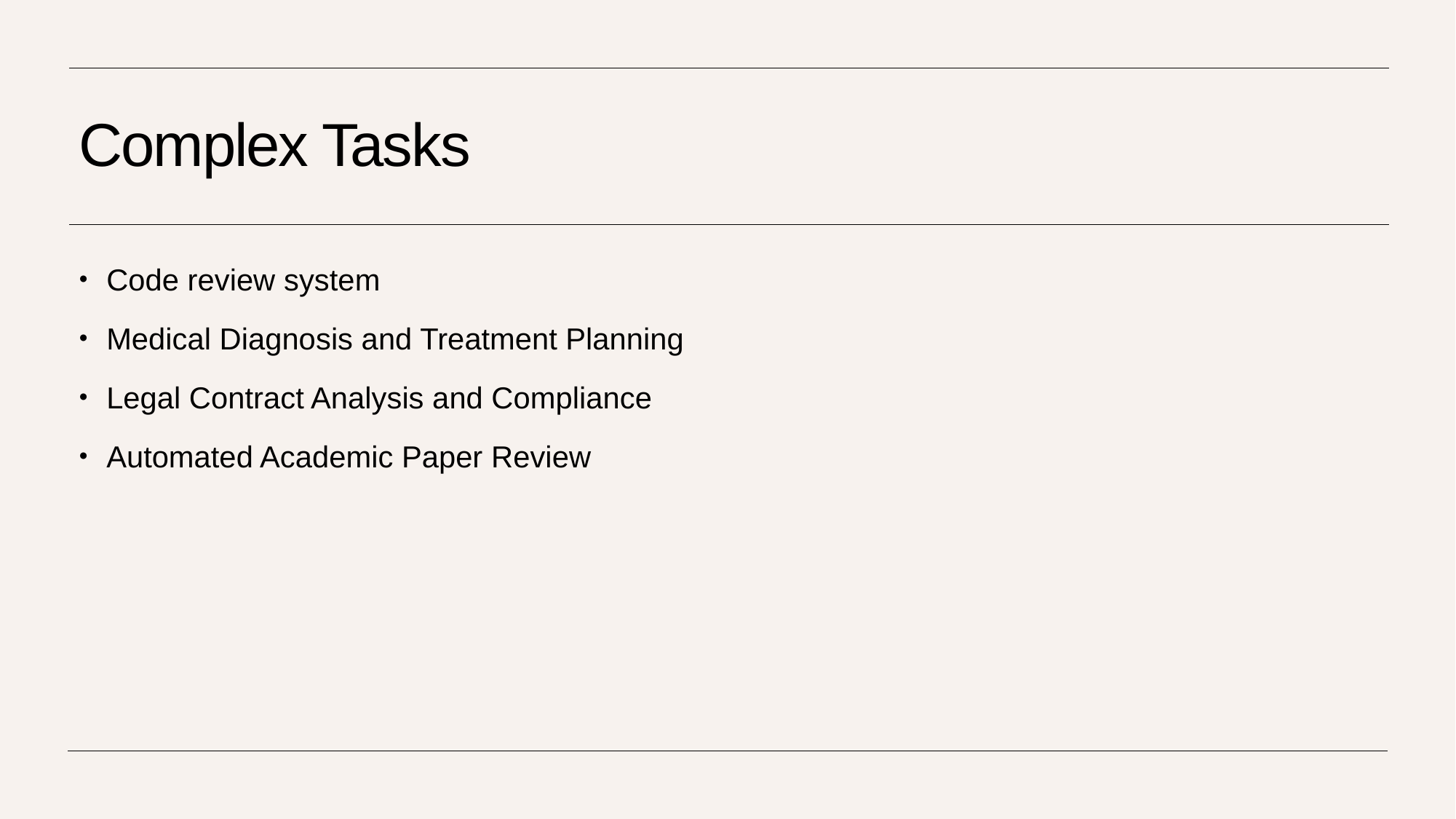

# Complex Tasks
Code review system
Medical Diagnosis and Treatment Planning
Legal Contract Analysis and Compliance
Automated Academic Paper Review